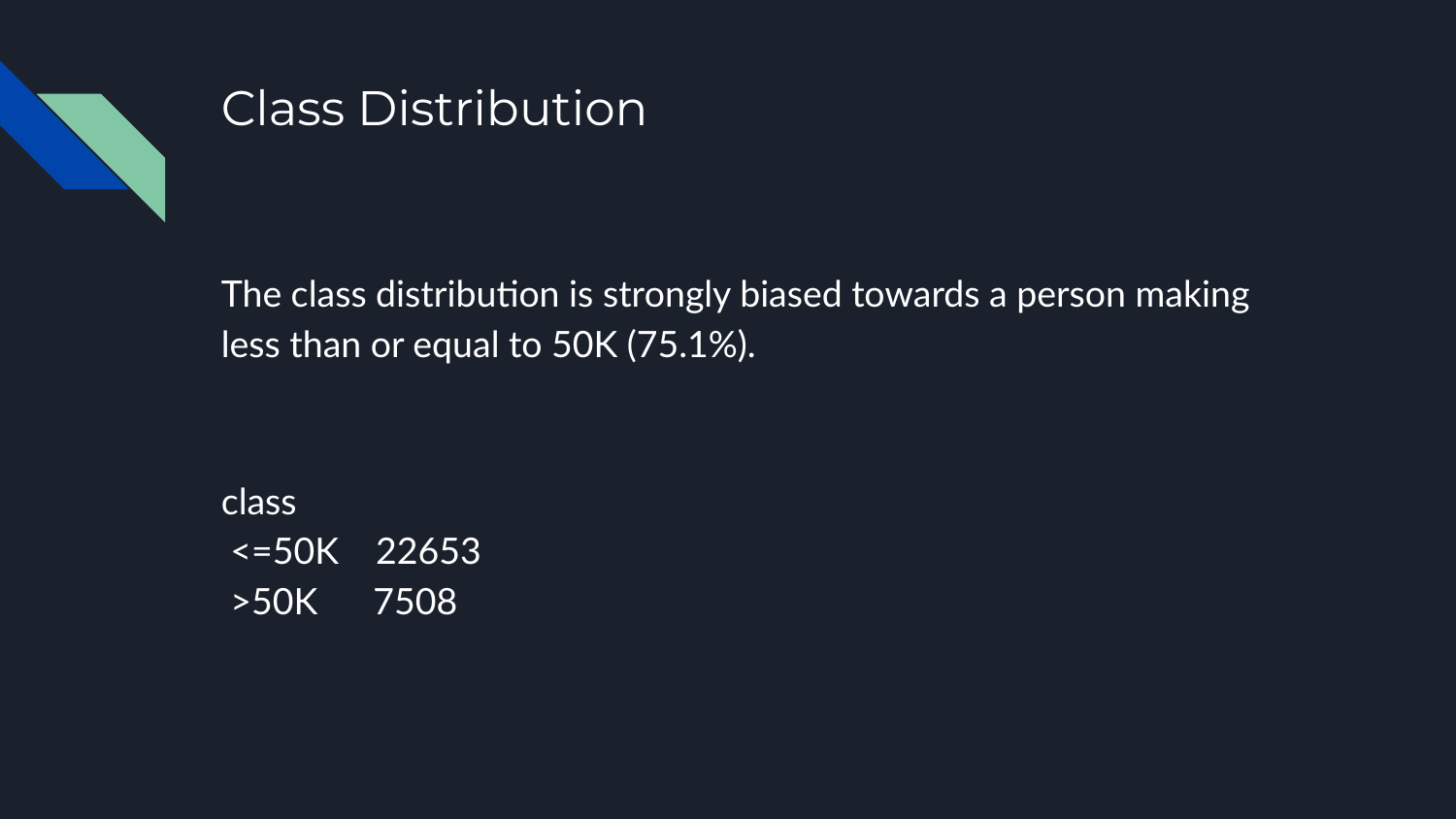

# Class Distribution
The class distribution is strongly biased towards a person making less than or equal to 50K (75.1%).
class
 <=50K    22653
 >50K      7508